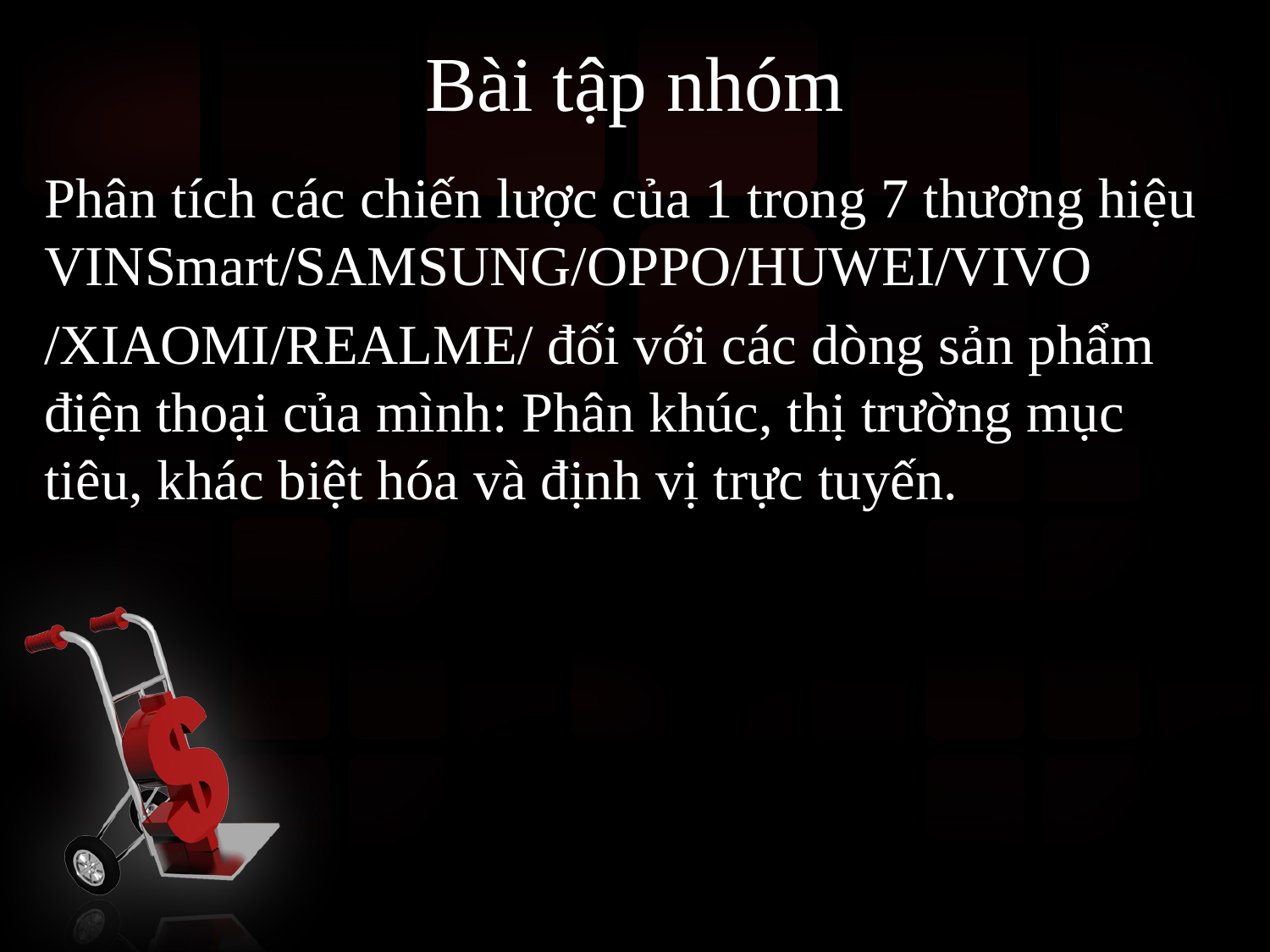

# Bài tập nhóm
Phân tích các chiến lược của 1 trong 7 thương hiệu VINSmart/SAMSUNG/OPPO/HUWEI/VIVO
/XIAOMI/REALME/ đối với các dòng sản phẩm điện thoại của mình: Phân khúc, thị trường mục tiêu, khác biệt hóa và định vị trực tuyến.